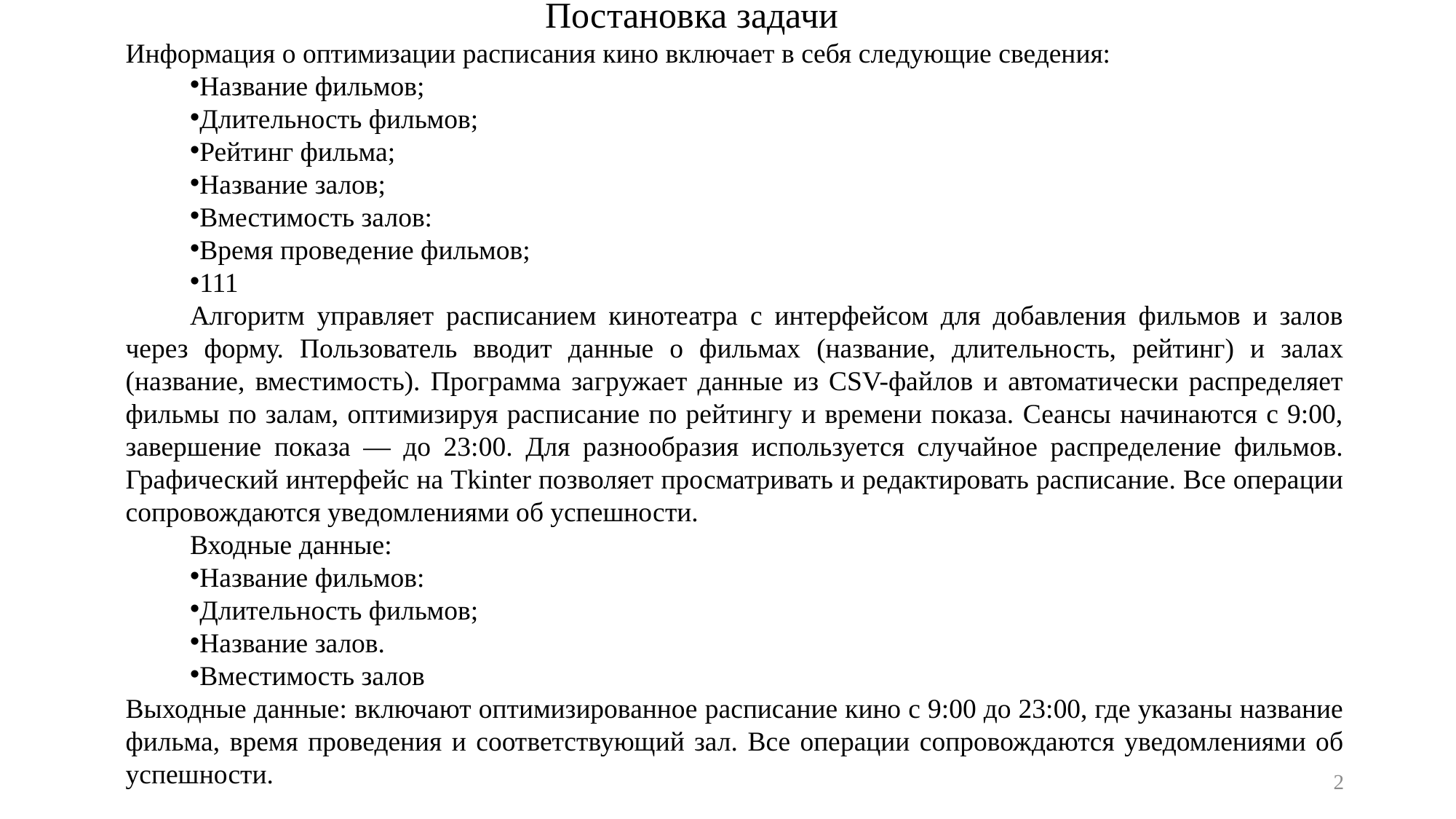

Постановка задачи
Информация о оптимизации расписания кино включает в себя следующие сведения:
Название фильмов;
Длительность фильмов;
Рейтинг фильма;
Название залов;
Вместимость залов:
Время проведение фильмов;
111
Алгоритм управляет расписанием кинотеатра с интерфейсом для добавления фильмов и залов через форму. Пользователь вводит данные о фильмах (название, длительность, рейтинг) и залах (название, вместимость). Программа загружает данные из CSV-файлов и автоматически распределяет фильмы по залам, оптимизируя расписание по рейтингу и времени показа. Сеансы начинаются с 9:00, завершение показа — до 23:00. Для разнообразия используется случайное распределение фильмов. Графический интерфейс на Tkinter позволяет просматривать и редактировать расписание. Все операции сопровождаются уведомлениями об успешности.
Входные данные:
Название фильмов:
Длительность фильмов;
Название залов.
Вместимость залов
Выходные данные: включают оптимизированное расписание кино с 9:00 до 23:00, где указаны название фильма, время проведения и соответствующий зал. Все операции сопровождаются уведомлениями об успешности.

2